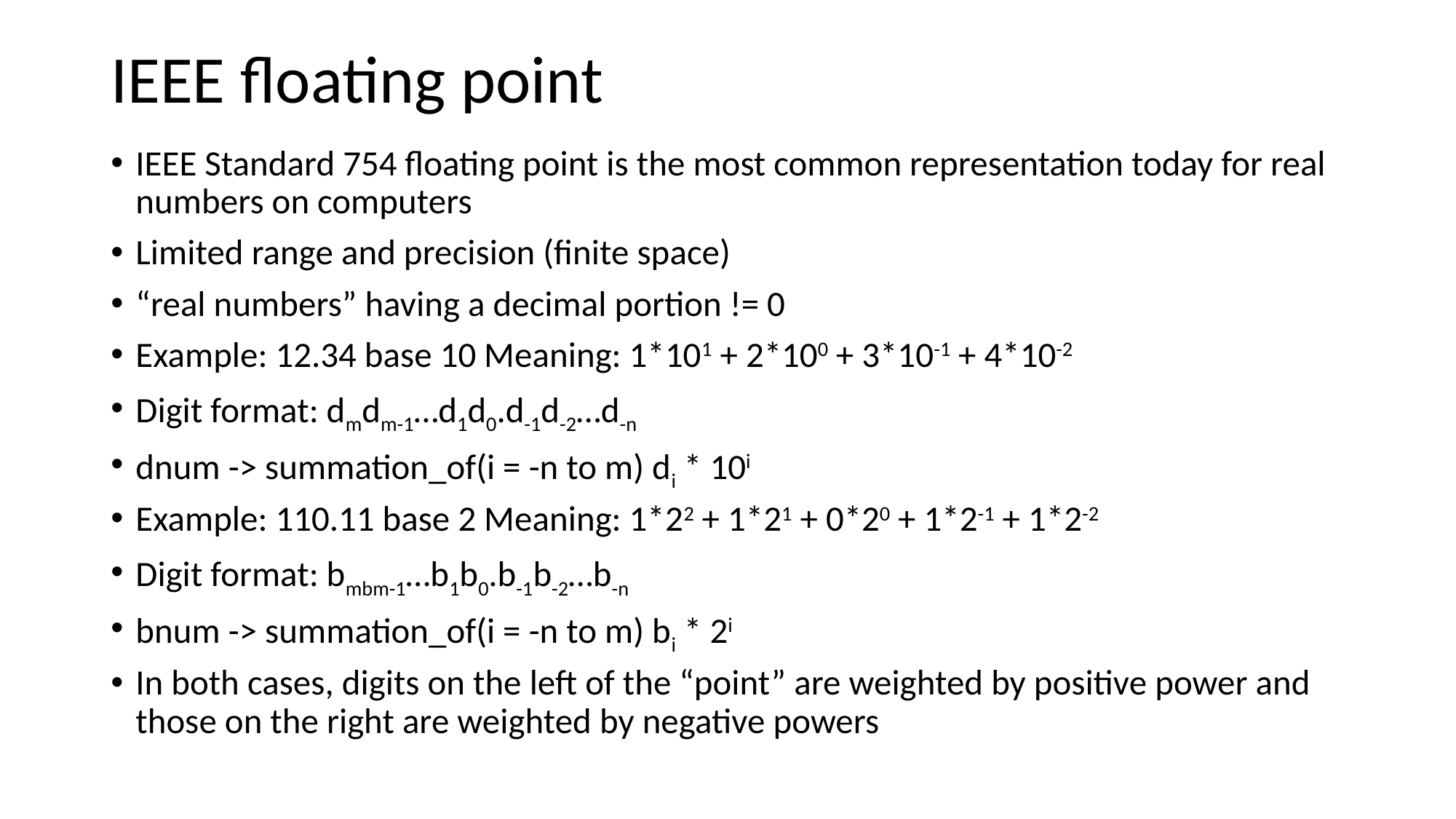

# IEEE floating point
IEEE Standard 754 floating point is the most common representation today for real numbers on computers
Limited range and precision (finite space)
“real numbers” having a decimal portion != 0
Example: 12.34 base 10 Meaning: 1*101 + 2*100 + 3*10-1 + 4*10-2
Digit format: dmdm-1…d1d0.d-1d-2…d-n
dnum -> summation_of(i = -n to m) di * 10i
Example: 110.11 base 2 Meaning: 1*22 + 1*21 + 0*20 + 1*2-1 + 1*2-2
Digit format: bmbm-1…b1b0.b-1b-2…b-n
bnum -> summation_of(i = -n to m) bi * 2i
In both cases, digits on the left of the “point” are weighted by positive power and those on the right are weighted by negative powers